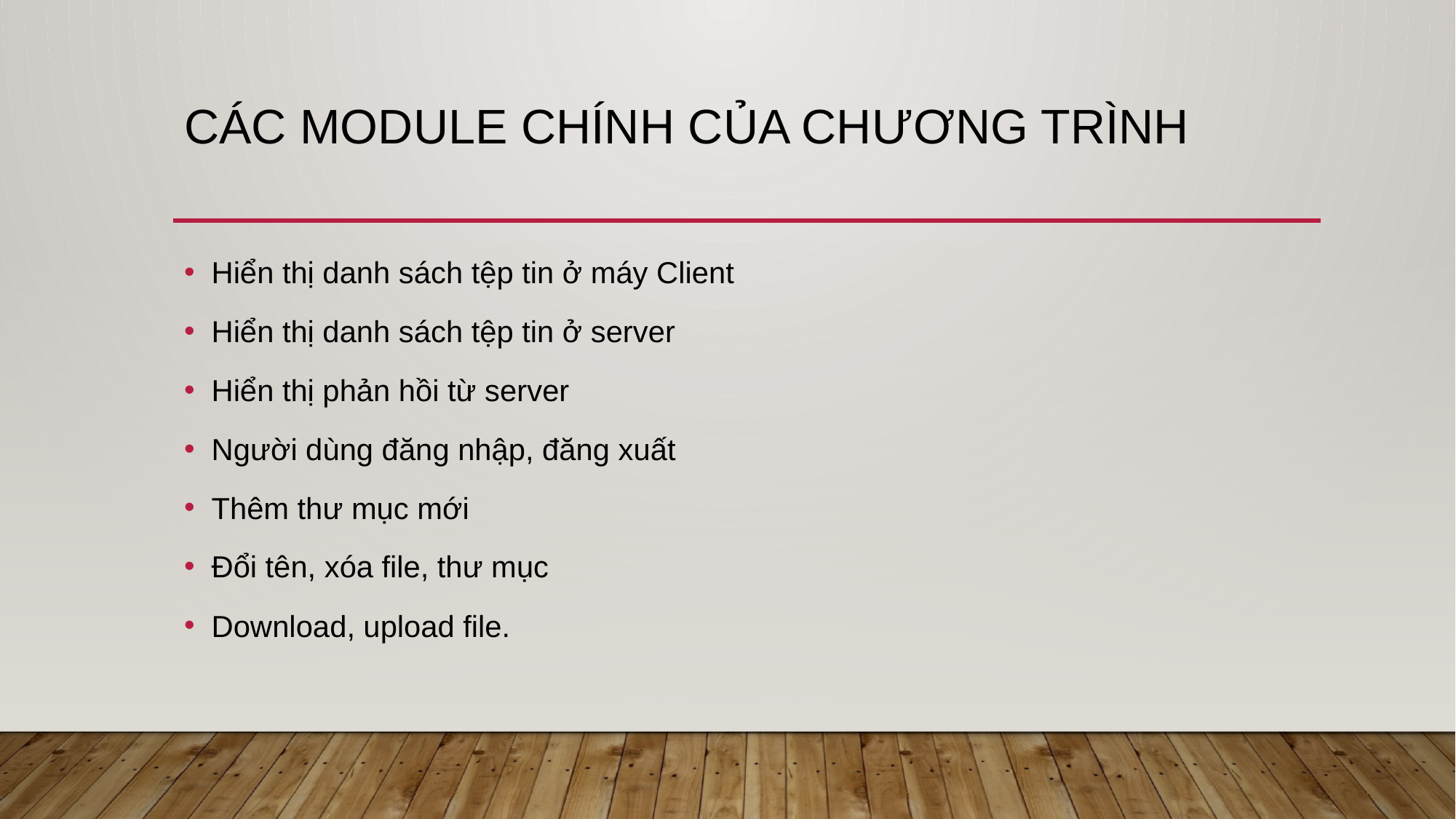

# Các module chính của chương trình
Hiển thị danh sách tệp tin ở máy Client
Hiển thị danh sách tệp tin ở server
Hiển thị phản hồi từ server
Người dùng đăng nhập, đăng xuất
Thêm thư mục mới
Đổi tên, xóa file, thư mục
Download, upload file.